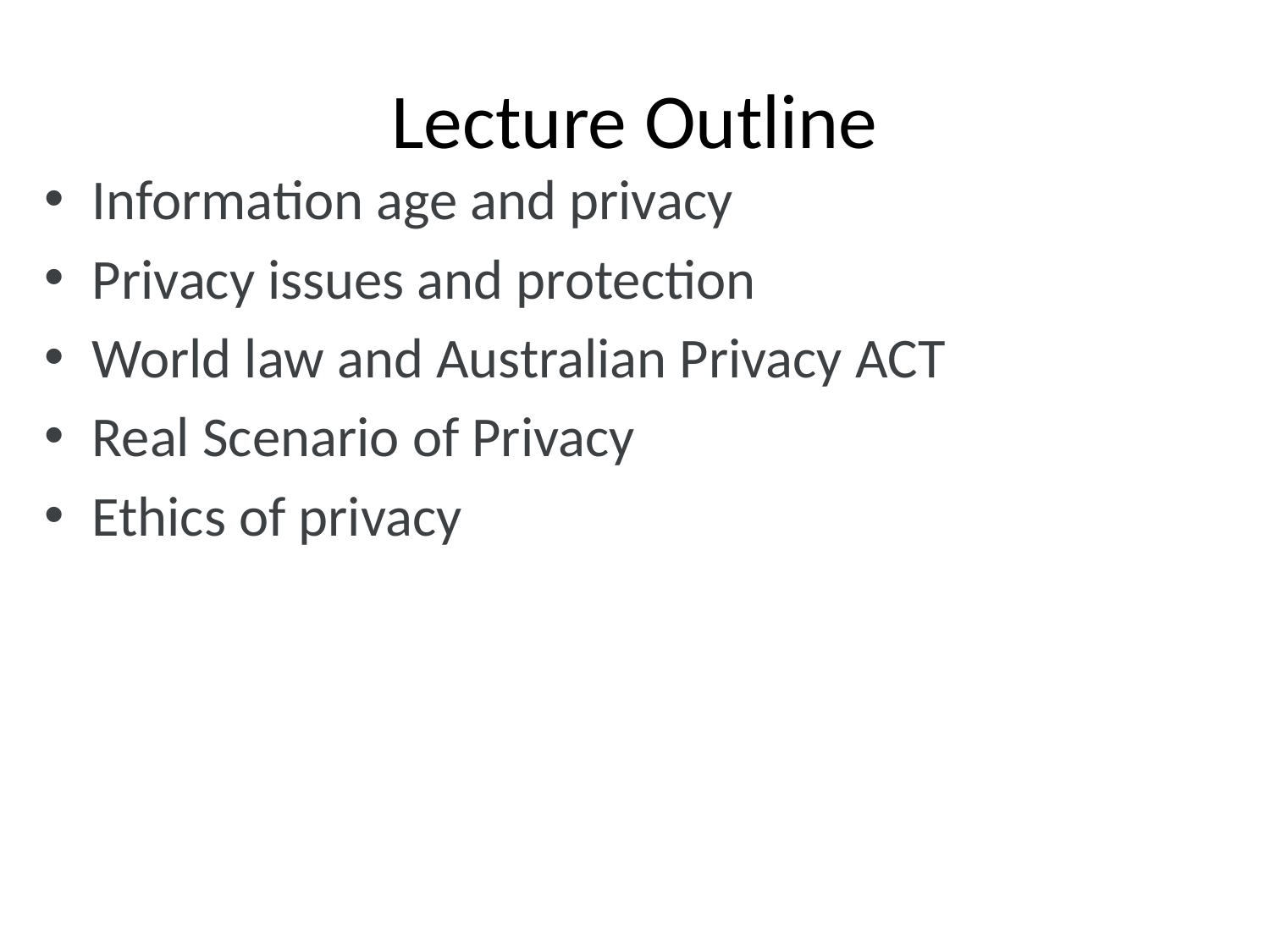

# Lecture Outline
Information age and privacy
Privacy issues and protection
World law and Australian Privacy ACT
Real Scenario of Privacy
Ethics of privacy